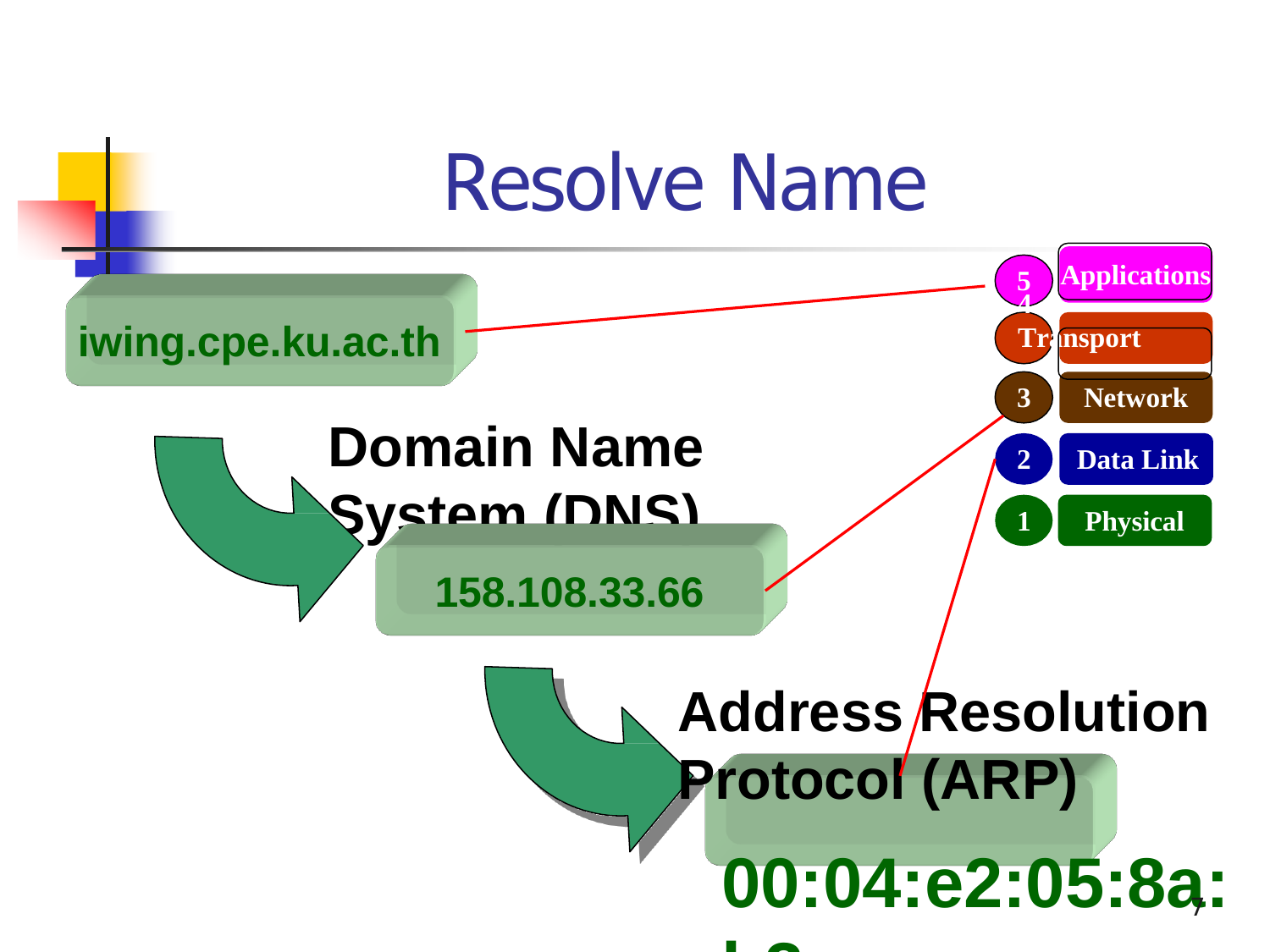

# Resolve Name

Applications
5

4	Transport

iwing.cpe.ku.ac.th

3
Network
Domain Name System (DNS)

2	Data Link

1
Physical

158.108.33.66

Address Resolution Protocol (ARP)
00:04:e2:05:8a:b3

7